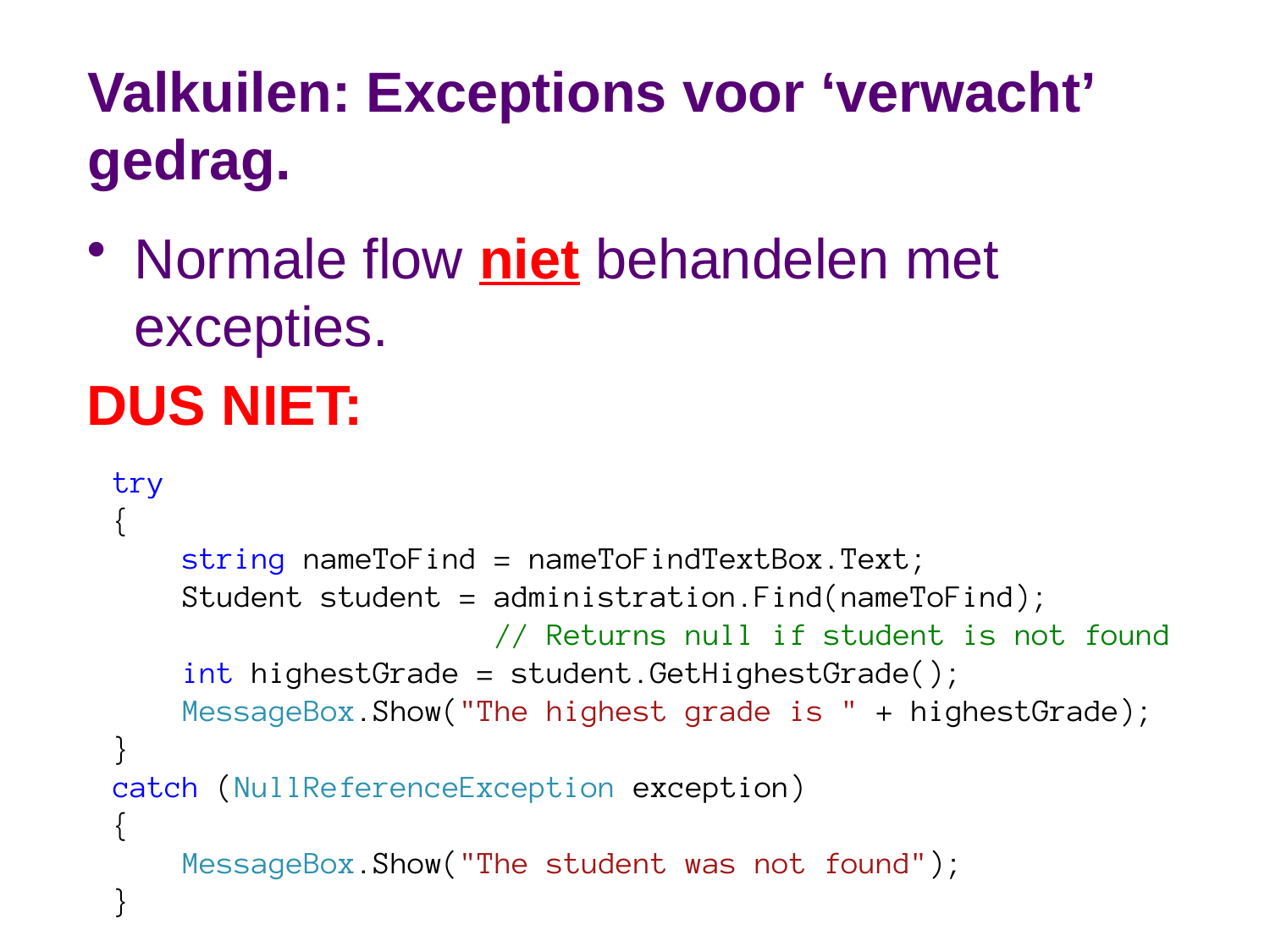

# Valkuilen: Exceptions voor ‘verwacht’ gedrag.
Normale flow niet behandelen met excepties.
DUS NIET:

try
{
    string nameToFind = nameToFindTextBox.Text;
    Student student = administration.Find(nameToFind);
                      // Returns null if student is not found
    int highestGrade = student.GetHighestGrade();
    MessageBox.Show("The highest grade is " + highestGrade);
}
catch (NullReferenceException exception)
{
    MessageBox.Show("The student was not found");
}